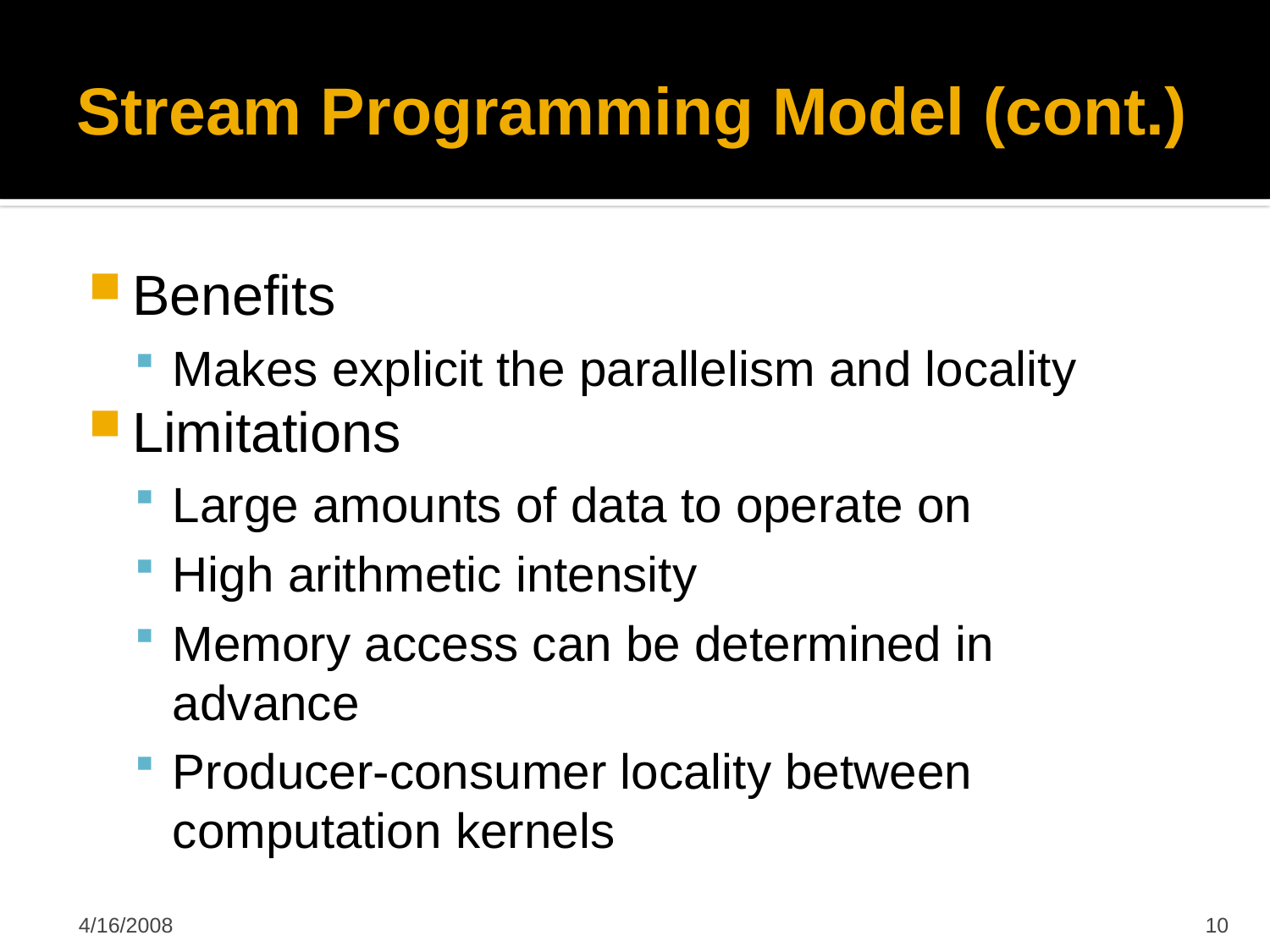

# Stream Programming Model (cont.)
Benefits
Makes explicit the parallelism and locality
Limitations
Large amounts of data to operate on
High arithmetic intensity
Memory access can be determined in advance
Producer-consumer locality between computation kernels
4/16/2008
10